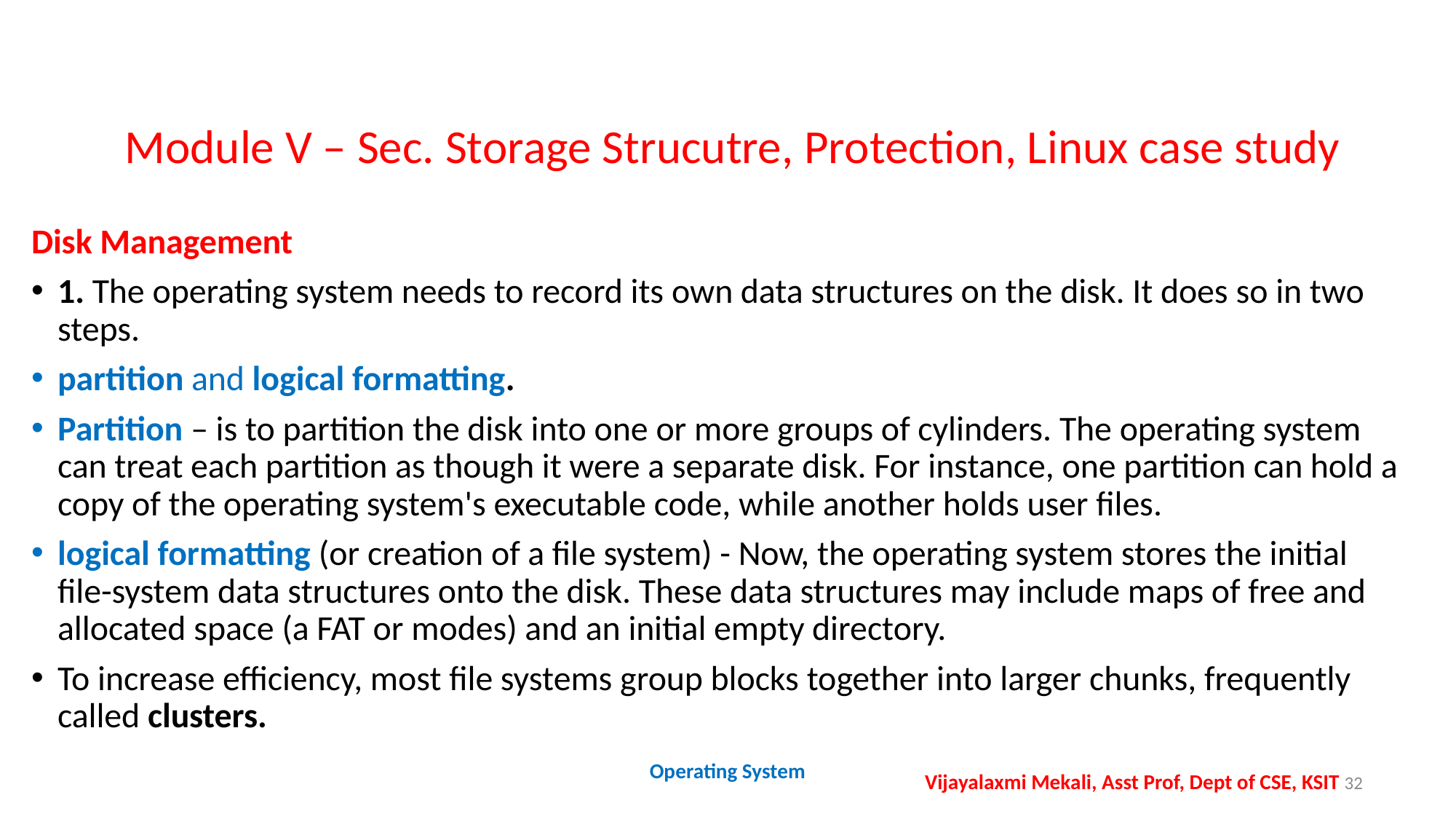

# Module V – Sec. Storage Strucutre, Protection, Linux case study
Disk Management
1. The operating system needs to record its own data structures on the disk. It does so in two steps.
partition and logical formatting.
Partition – is to partition the disk into one or more groups of cylinders. The operating system can treat each partition as though it were a separate disk. For instance, one partition can hold a copy of the operating system's executable code, while another holds user files.
logical formatting (or creation of a file system) - Now, the operating system stores the initial file-system data structures onto the disk. These data structures may include maps of free and allocated space (a FAT or modes) and an initial empty directory.
To increase efficiency, most file systems group blocks together into larger chunks, frequently called clusters.

Operating System

Vijayalaxmi Mekali, Asst Prof, Dept of CSE, KSIT 32